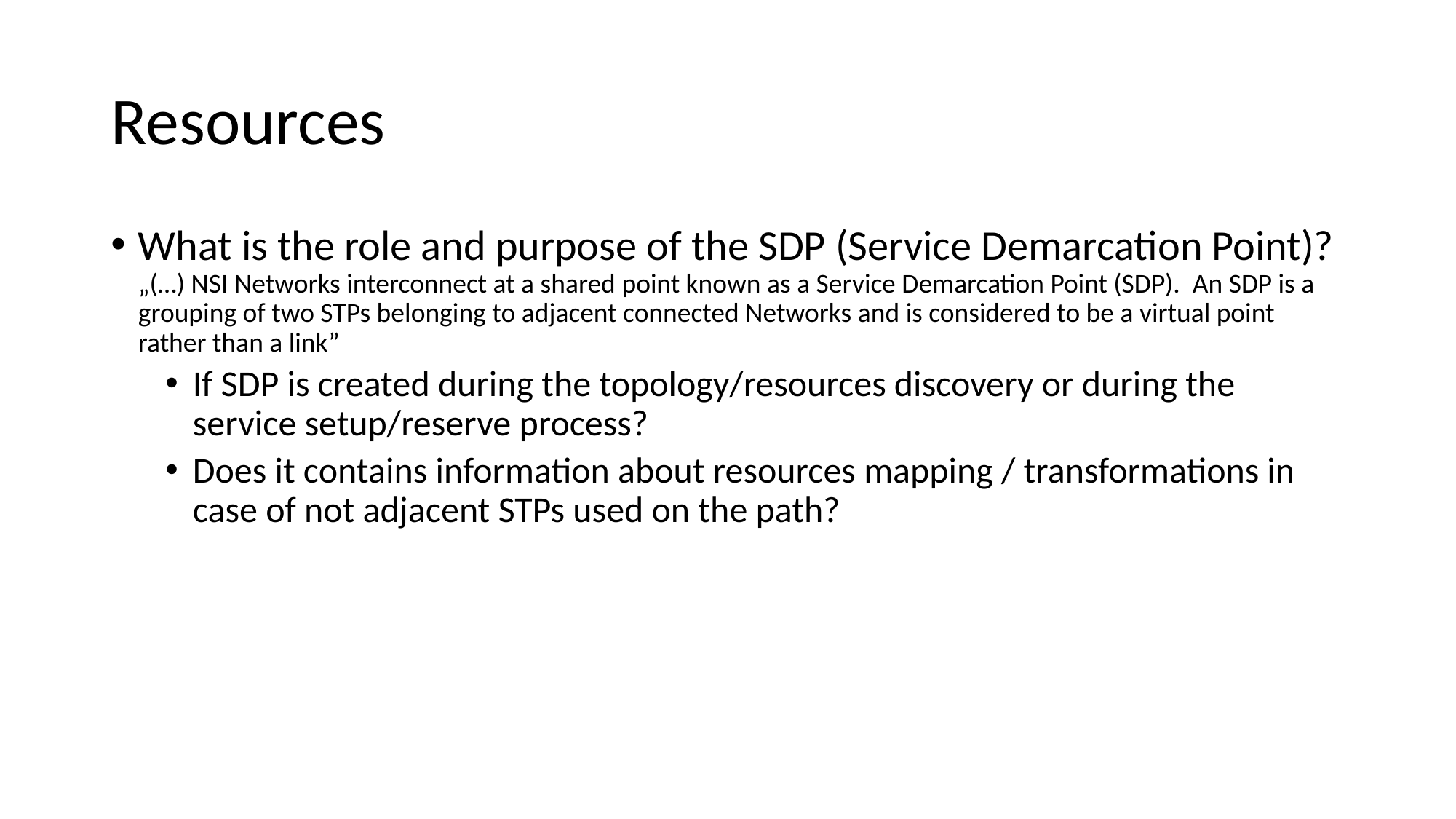

# Resources
What is the role and purpose of the SDP (Service Demarcation Point)?
„(…) NSI Networks interconnect at a shared point known as a Service Demarcation Point (SDP).  An SDP is a grouping of two STPs belonging to adjacent connected Networks and is considered to be a virtual point rather than a link”
If SDP is created during the topology/resources discovery or during the service setup/reserve process?
Does it contains information about resources mapping / transformations in case of not adjacent STPs used on the path?